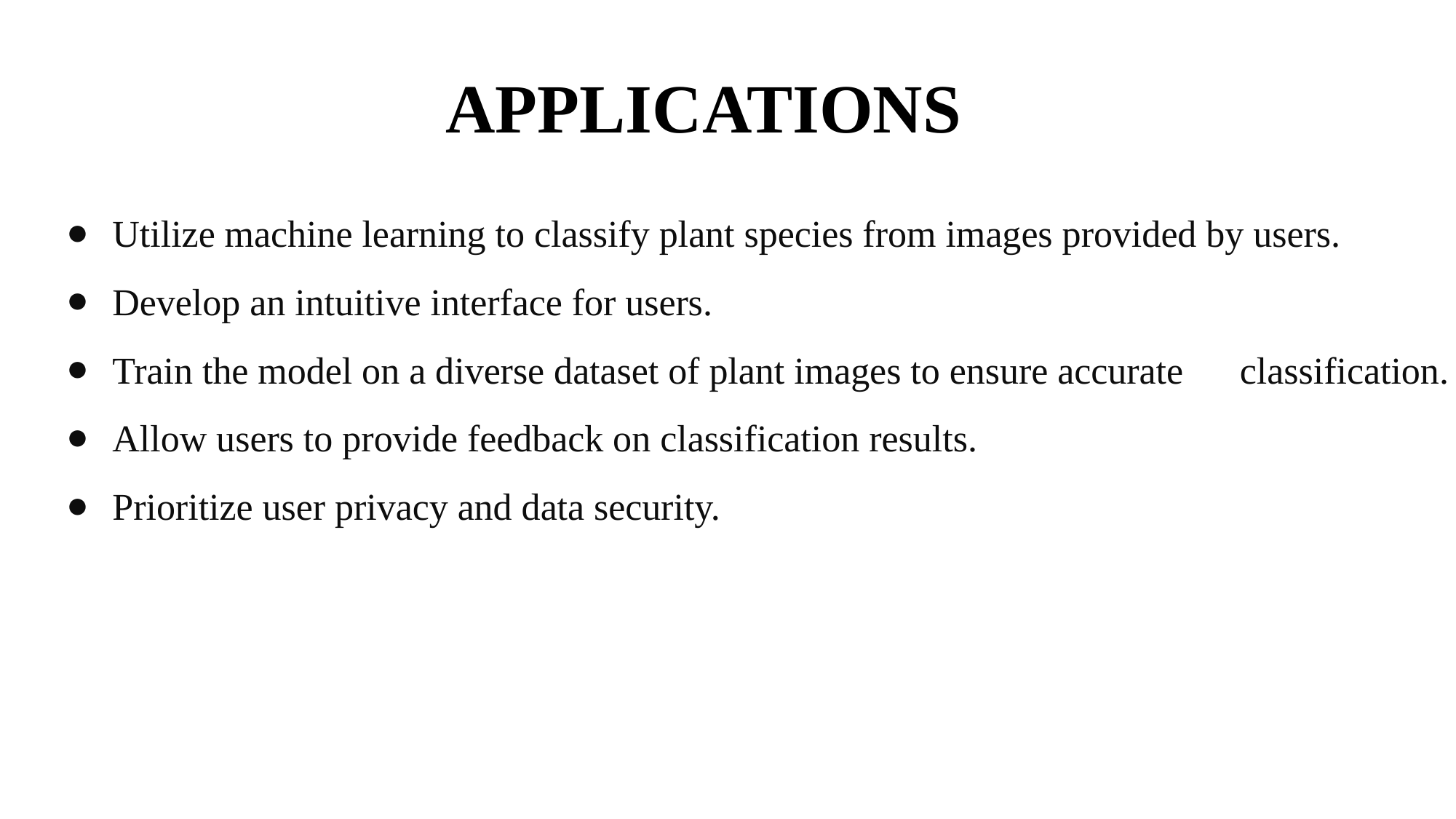

# APPLICATIONS

Utilize machine learning to classify plant species from images provided by users.
Develop an intuitive interface for users.
Train the model on a diverse dataset of plant images to ensure accurate      classification.
Allow users to provide feedback on classification results.
Prioritize user privacy and data security.